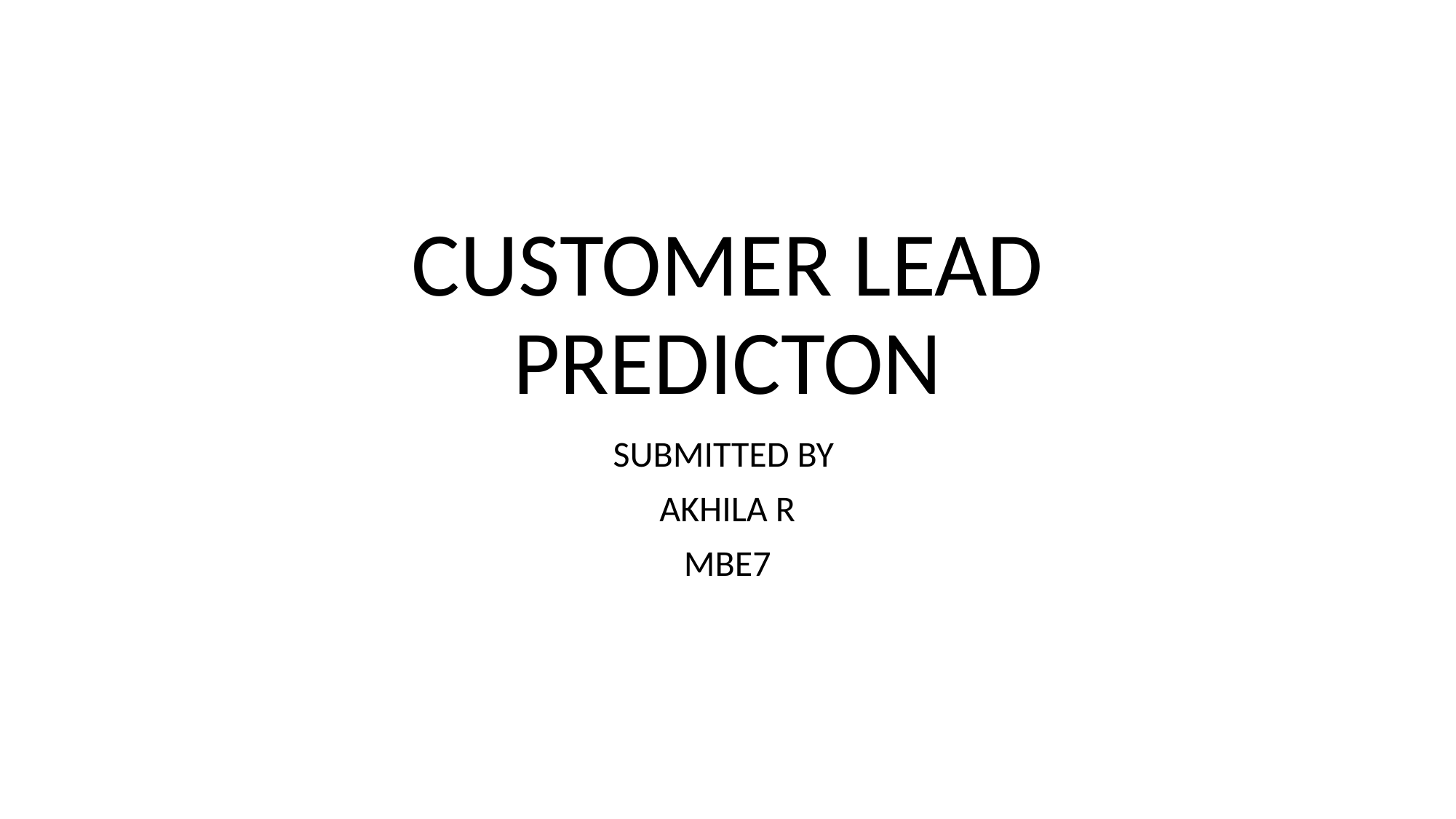

# CUSTOMER LEAD PREDICTON
SUBMITTED BY
AKHILA R
MBE7